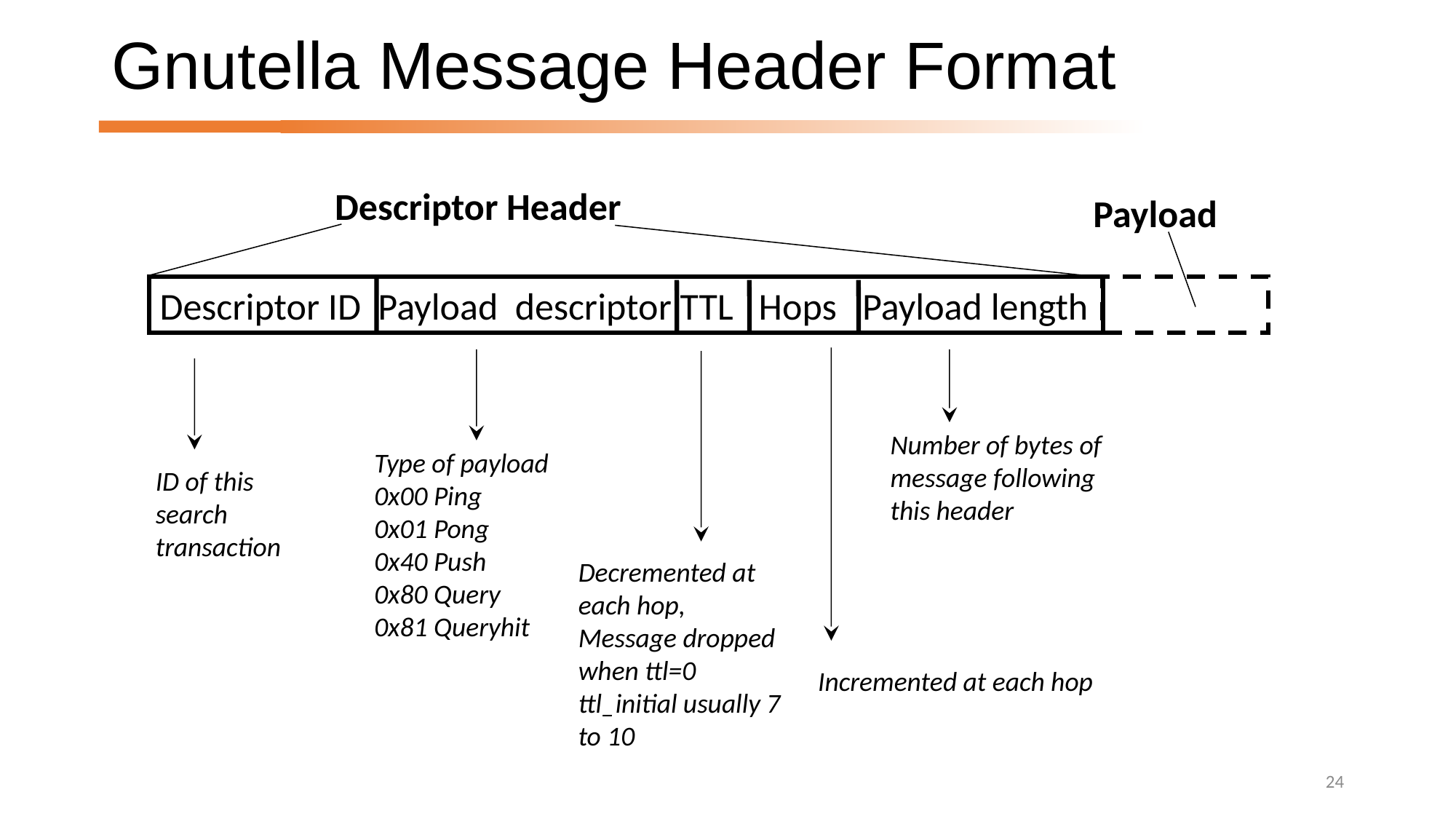

# Gnutella Message Header Format
Descriptor Header
Payload

Descriptor ID  Payload  descriptor TTL   Hops   Payload length

Incremented at each hop

Type of payload
0x00 Ping
0x01 Pong
0x40 Push
0x80 Query
0x81 Queryhit

Number of bytes of
message following
this header

Decremented at each hop,
Message dropped when ttl=0
ttl_initial usually 7 to 10

ID of this
search
transaction
24